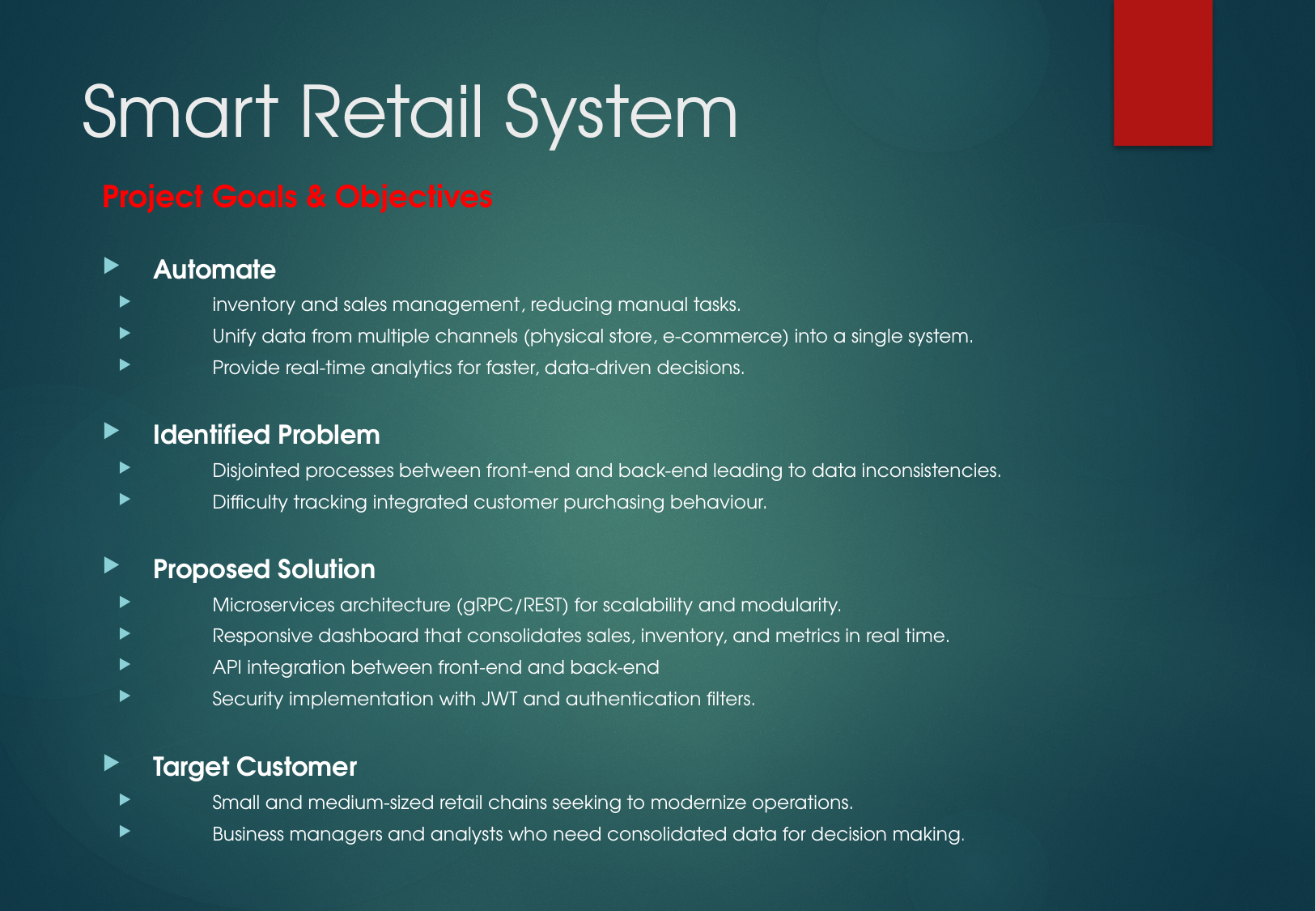

# Smart Retail System
Project Goals & Objectives

Automate
inventory and sales management, reducing manual tasks.
Unify data from multiple channels (physical store, e-commerce) into a single system.
Provide real-time analytics for faster, data-driven decisions.

Identified Problem
Disjointed processes between front-end and back-end leading to data inconsistencies.
Difficulty tracking integrated customer purchasing behaviour.

Proposed Solution
Microservices architecture (gRPC/REST) for scalability and modularity.
Responsive dashboard that consolidates sales, inventory, and metrics in real time.
API integration between front-end and back-end
Security implementation with JWT and authentication filters.

Target Customer
Small and medium-sized retail chains seeking to modernize operations.
Business managers and analysts who need consolidated data for decision making.